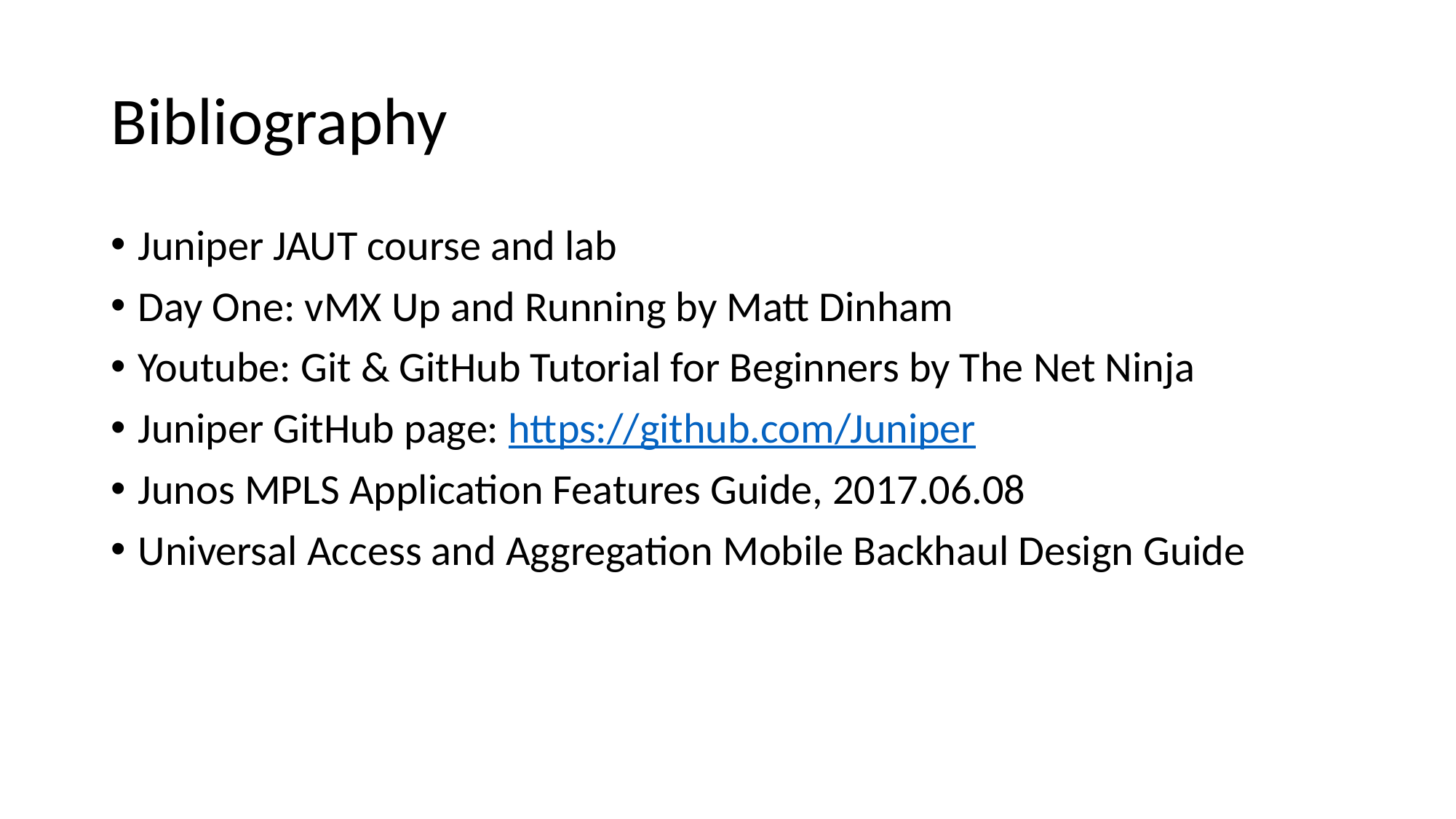

# Bibliography
Juniper JAUT course and lab
Day One: vMX Up and Running by Matt Dinham
Youtube: Git & GitHub Tutorial for Beginners by The Net Ninja
Juniper GitHub page: https://github.com/Juniper
Junos MPLS Application Features Guide, 2017.06.08
Universal Access and Aggregation Mobile Backhaul Design Guide